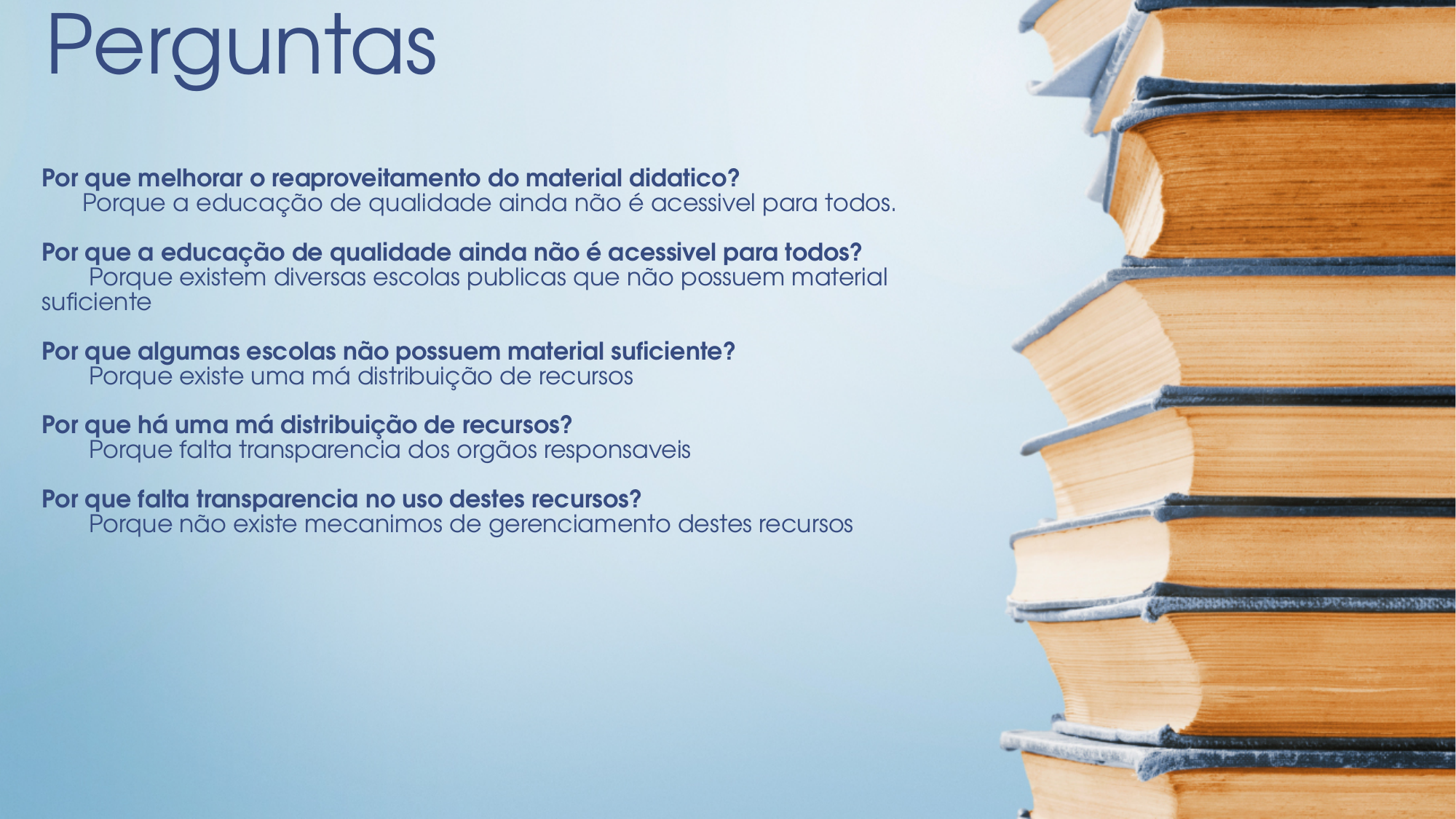

# Perguntas
Por que melhorar o reaproveitamento do material didatico?
      Porque a educação de qualidade ainda não é acessivel para todos.

Por que a educação de qualidade ainda não é acessivel para todos?
       Porque existem diversas escolas publicas que não possuem material suficiente

Por que algumas escolas não possuem material suficiente?
       Porque existe uma má distribuição de recursos

Por que há uma má distribuição de recursos?
       Porque falta transparencia dos orgãos responsaveis

Por que falta transparencia no uso destes recursos?
       Porque não existe mecanimos de gerenciamento destes recursos